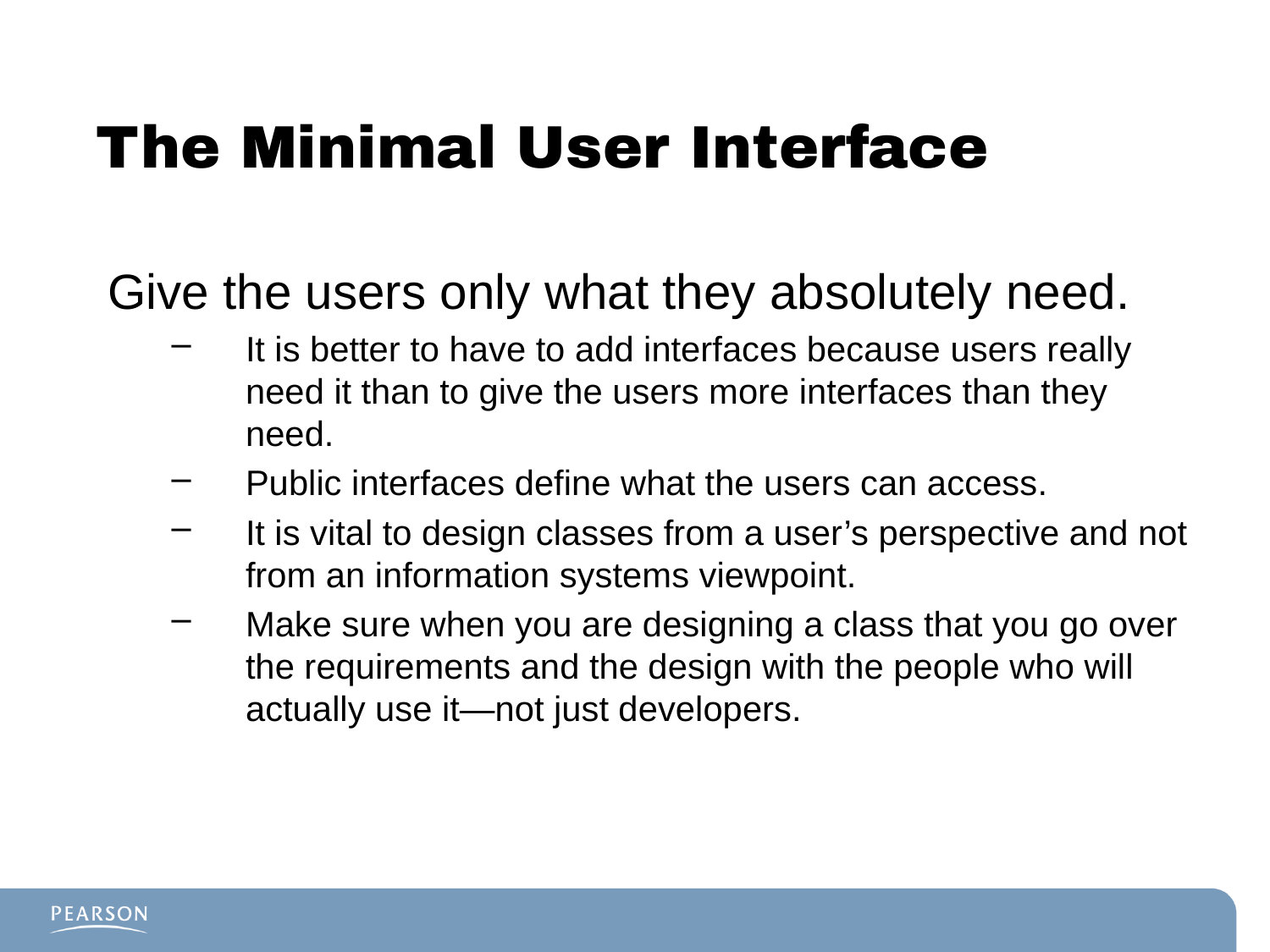

# The Minimal User Interface
Give the users only what they absolutely need.
It is better to have to add interfaces because users really need it than to give the users more interfaces than they need.
Public interfaces define what the users can access.
It is vital to design classes from a user’s perspective and not from an information systems viewpoint.
Make sure when you are designing a class that you go over the requirements and the design with the people who will actually use it—not just developers.